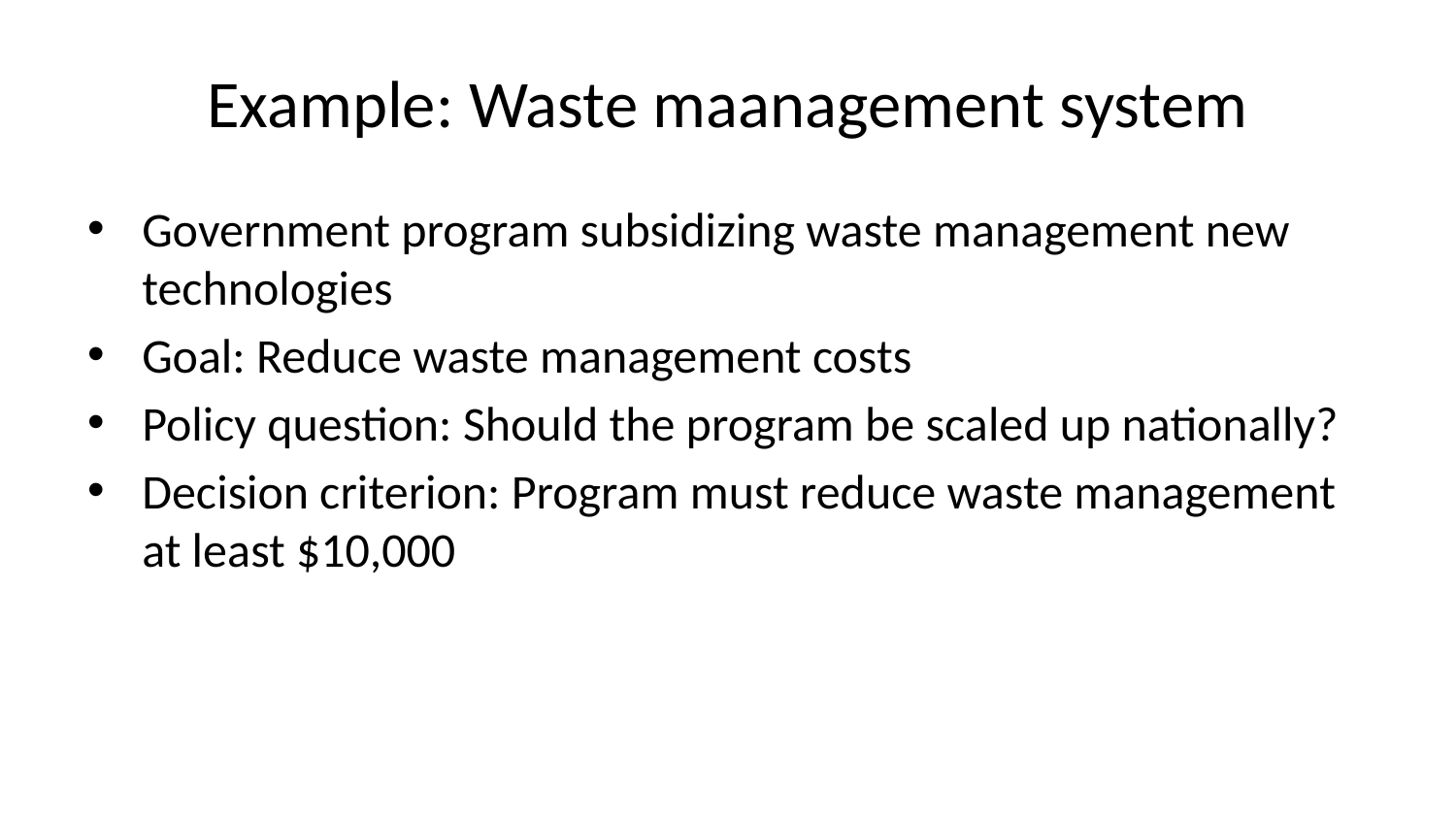

# Example: Waste maanagement system
Government program subsidizing waste management new technologies
Goal: Reduce waste management costs
Policy question: Should the program be scaled up nationally?
Decision criterion: Program must reduce waste management at least $10,000